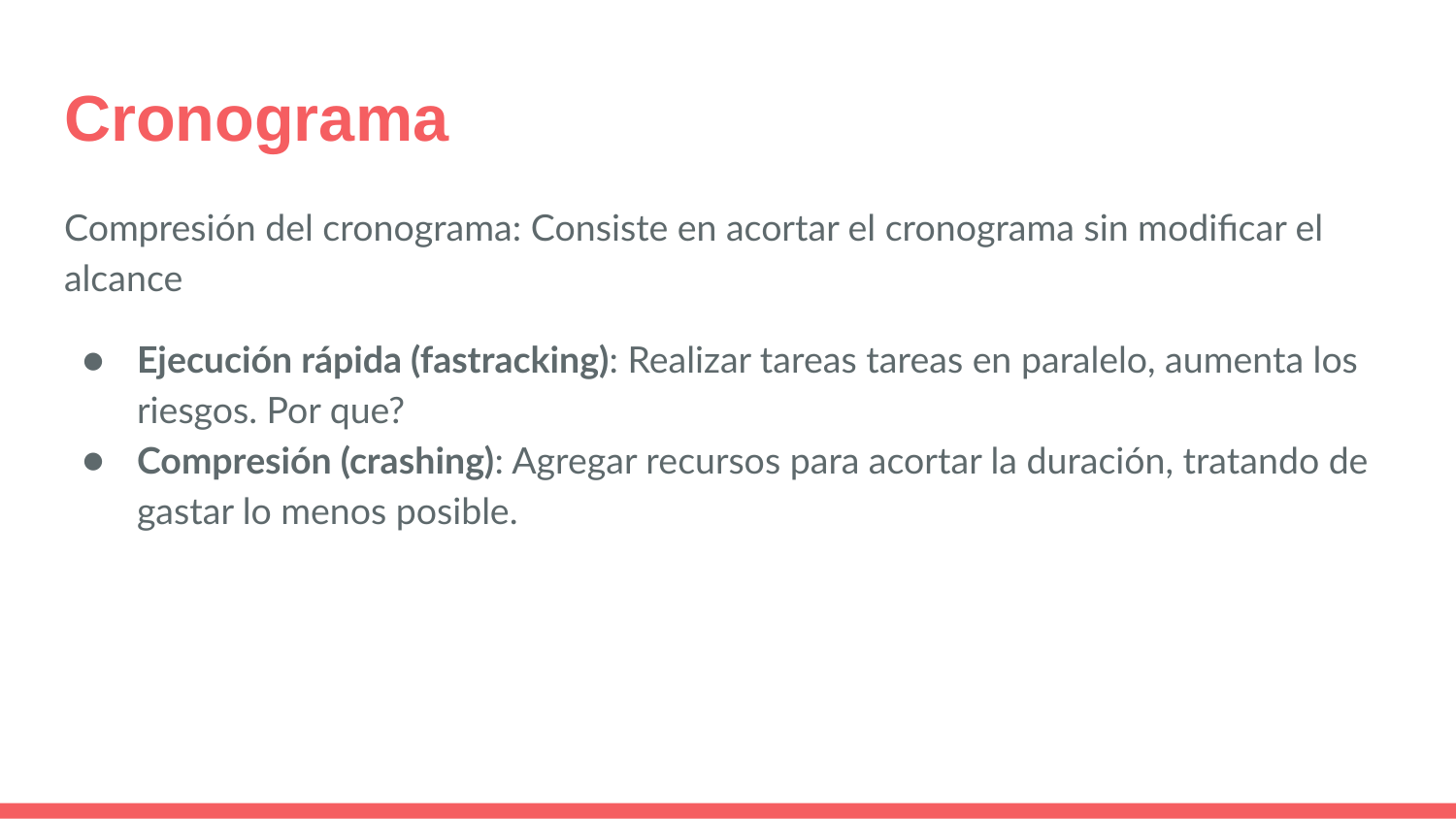

# Cronograma
Compresión del cronograma: Consiste en acortar el cronograma sin modificar el alcance
Ejecución rápida (fastracking): Realizar tareas tareas en paralelo, aumenta los riesgos. Por que?
Compresión (crashing): Agregar recursos para acortar la duración, tratando de gastar lo menos posible.